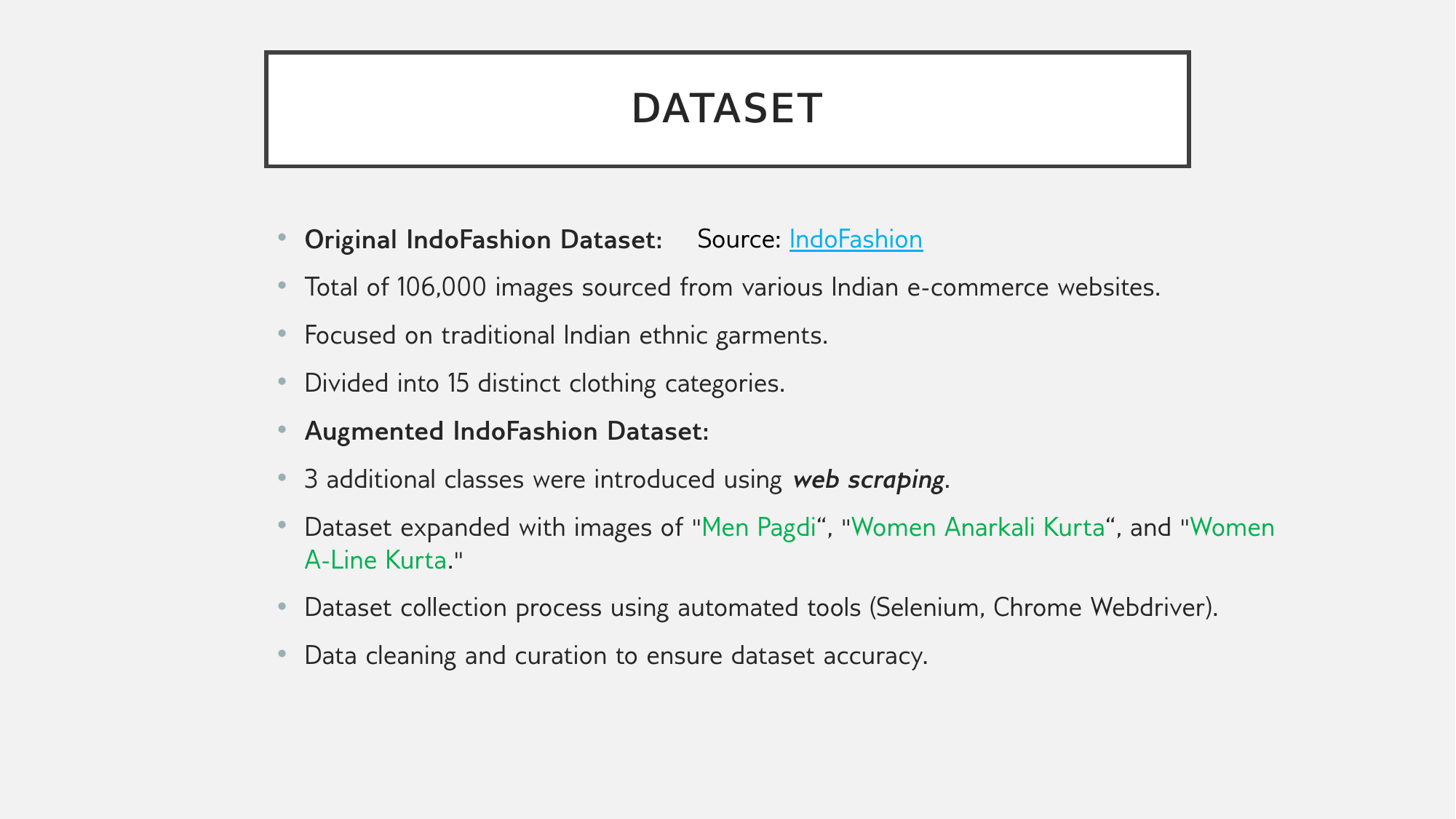

# Dataset
Original IndoFashion Dataset:
Total of 106,000 images sourced from various Indian e-commerce websites.
Focused on traditional Indian ethnic garments.
Divided into 15 distinct clothing categories.
Augmented IndoFashion Dataset:
3 additional classes were introduced using web scraping.
Dataset expanded with images of "Men Pagdi“, "Women Anarkali Kurta“, and "Women A-Line Kurta."
Dataset collection process using automated tools (Selenium, Chrome Webdriver).
Data cleaning and curation to ensure dataset accuracy.
Source: IndoFashion